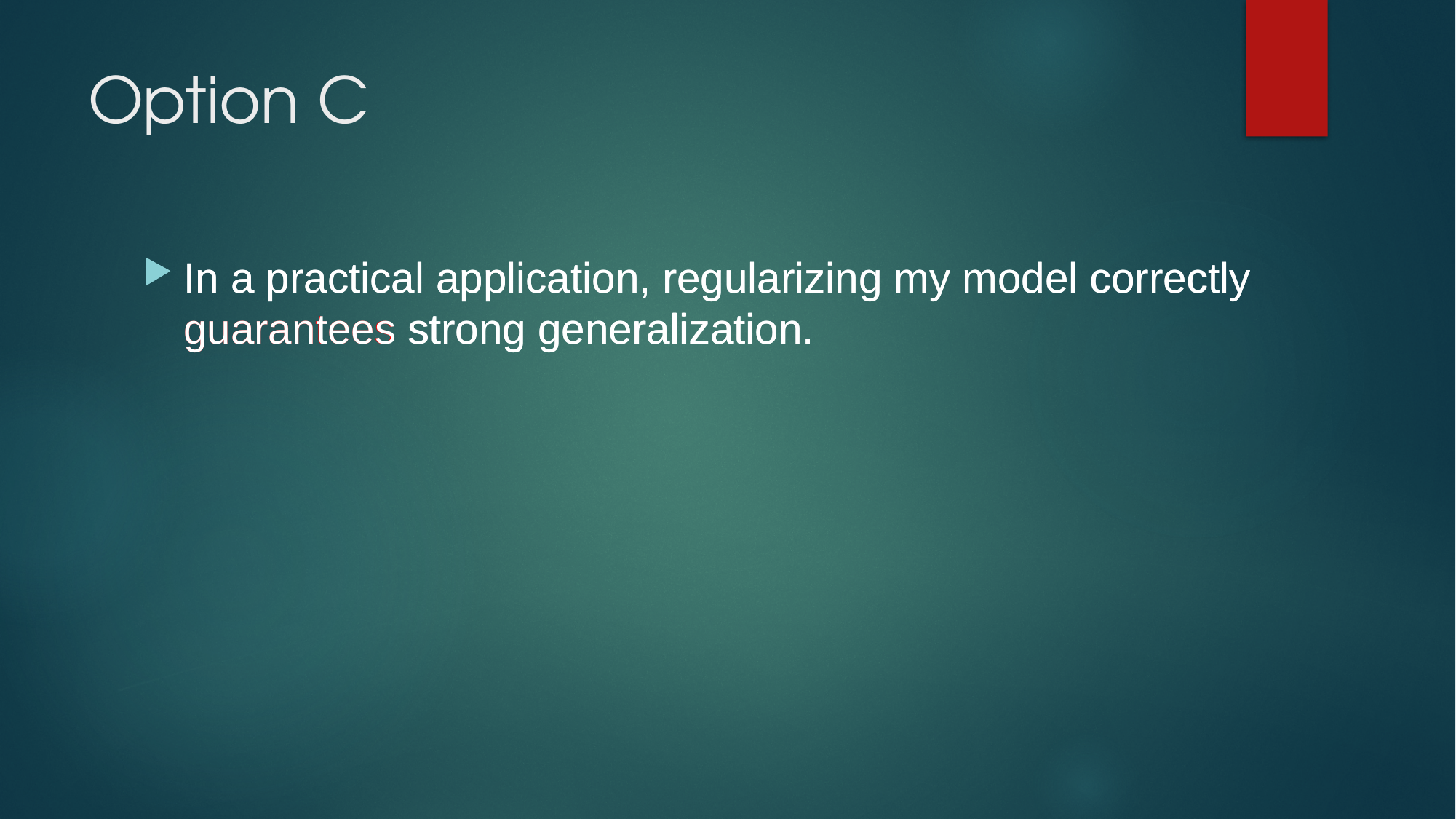

# Option C
In a practical application, regularizing my model correctly guarantees strong generalization.

In a practical application, regularizing my model correctly guarantees strong generalization.